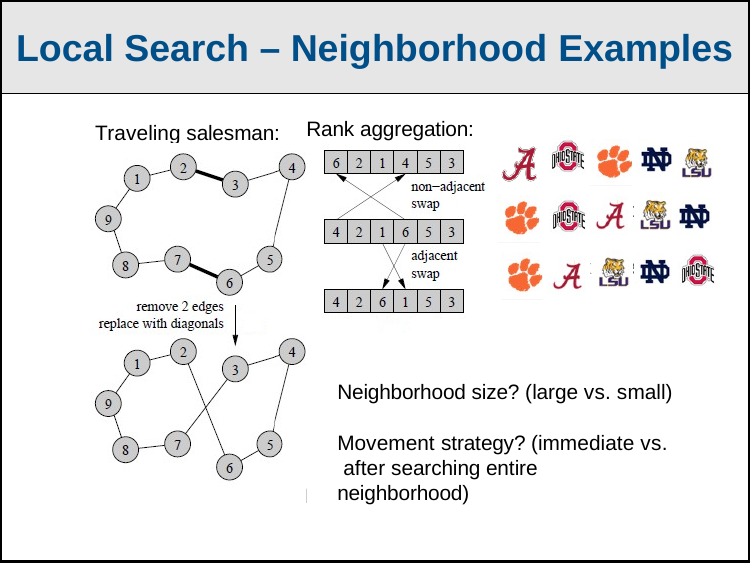

Local Search – Neighborhood Examples
Rank aggregation:

Traveling salesman:

Max independent set:

Max
indep
end
ent

Max
inde
pen
dent

Neighborhood size? (large vs. small)

Movement strategy? (immediate vs.  after searching entire neighborhood)
Balanced clustering